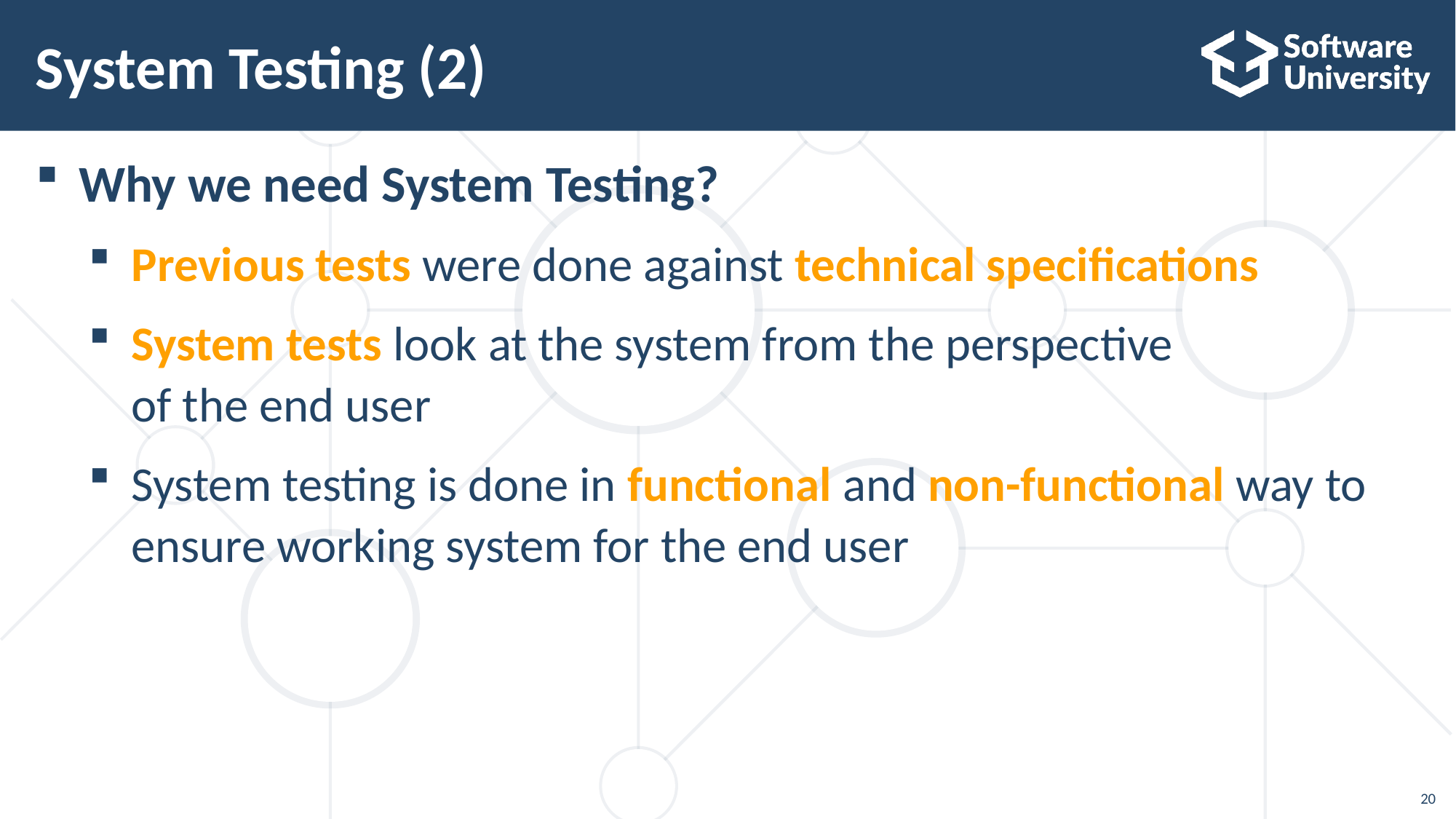

# System Testing (2)
Why we need System Testing?
Previous tests were done against technical specifications
System tests look at the system from the perspective
of the end user
System testing is done in functional and non-functional way to ensure working system for the end user
20